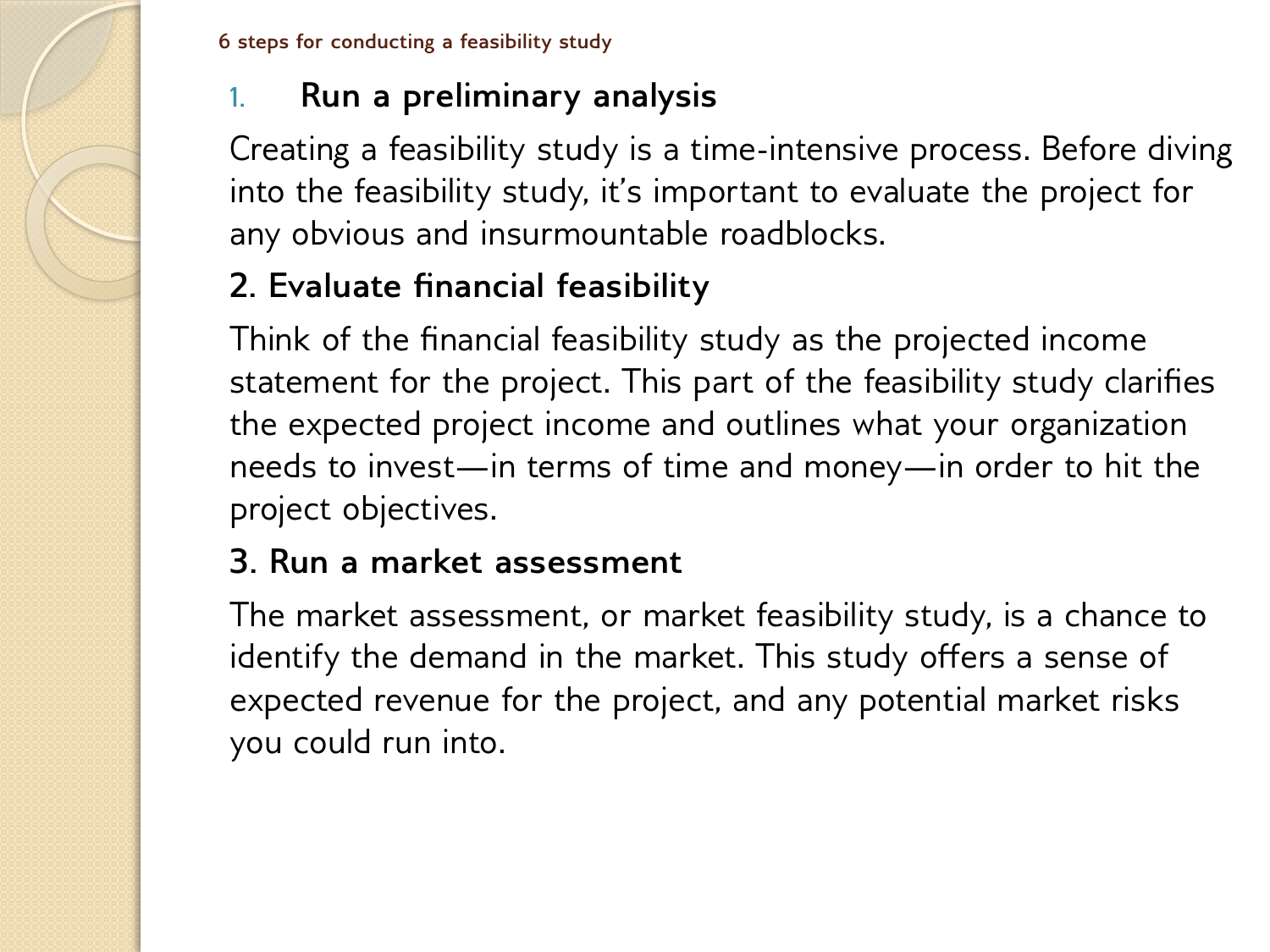

# 6 steps for conducting a feasibility study
Run a preliminary analysis
Creating a feasibility study is a time-intensive process. Before diving into the feasibility study, it’s important to evaluate the project for any obvious and insurmountable roadblocks.
2. Evaluate financial feasibility
Think of the financial feasibility study as the projected income statement for the project. This part of the feasibility study clarifies the expected project income and outlines what your organization needs to invest—in terms of time and money—in order to hit the project objectives.
3. Run a market assessment
The market assessment, or market feasibility study, is a chance to identify the demand in the market. This study offers a sense of expected revenue for the project, and any potential market risks you could run into.